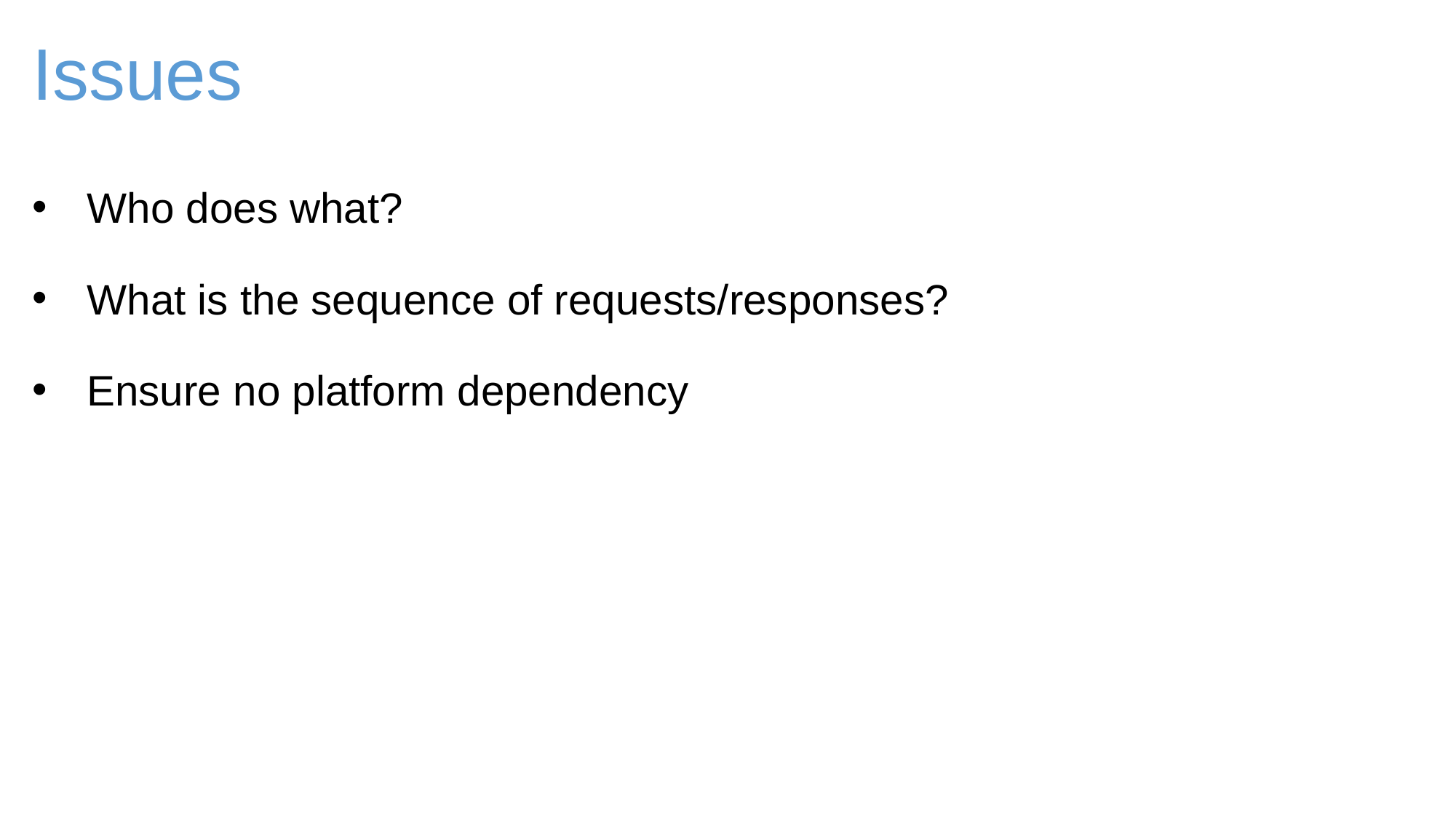

# Issues
Who does what?
What is the sequence of requests/responses?
Ensure no platform dependency